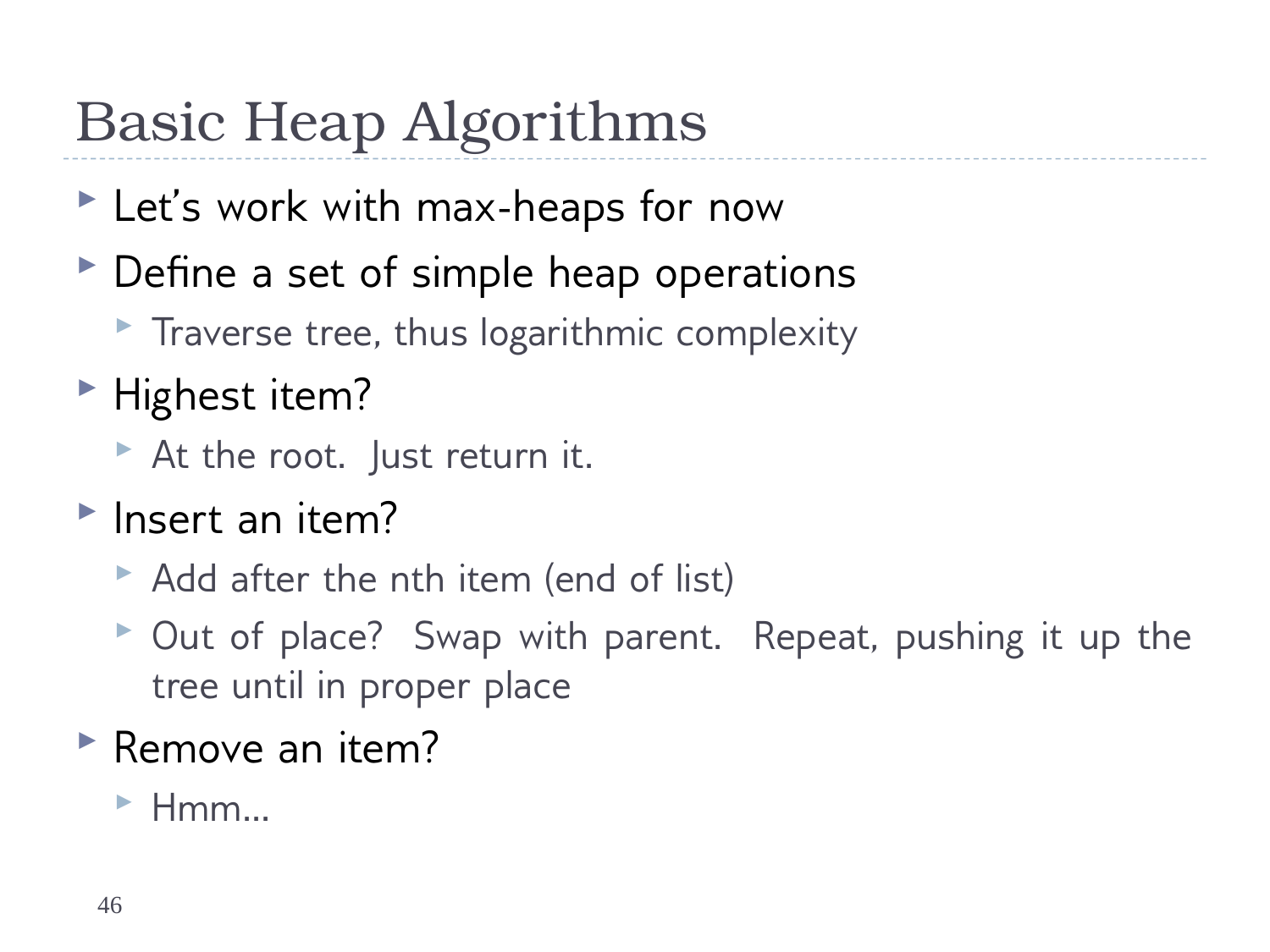

# Basic Heap Algorithms
Let’s work with max-heaps for now
Define a set of simple heap operations
Traverse tree, thus logarithmic complexity
Highest item?
At the root.  Just return it.
Insert an item?
Add after the nth item (end of list)
Out of place?  Swap with parent.  Repeat, pushing it up the tree until in proper place
Remove an item?
Hmm...
46